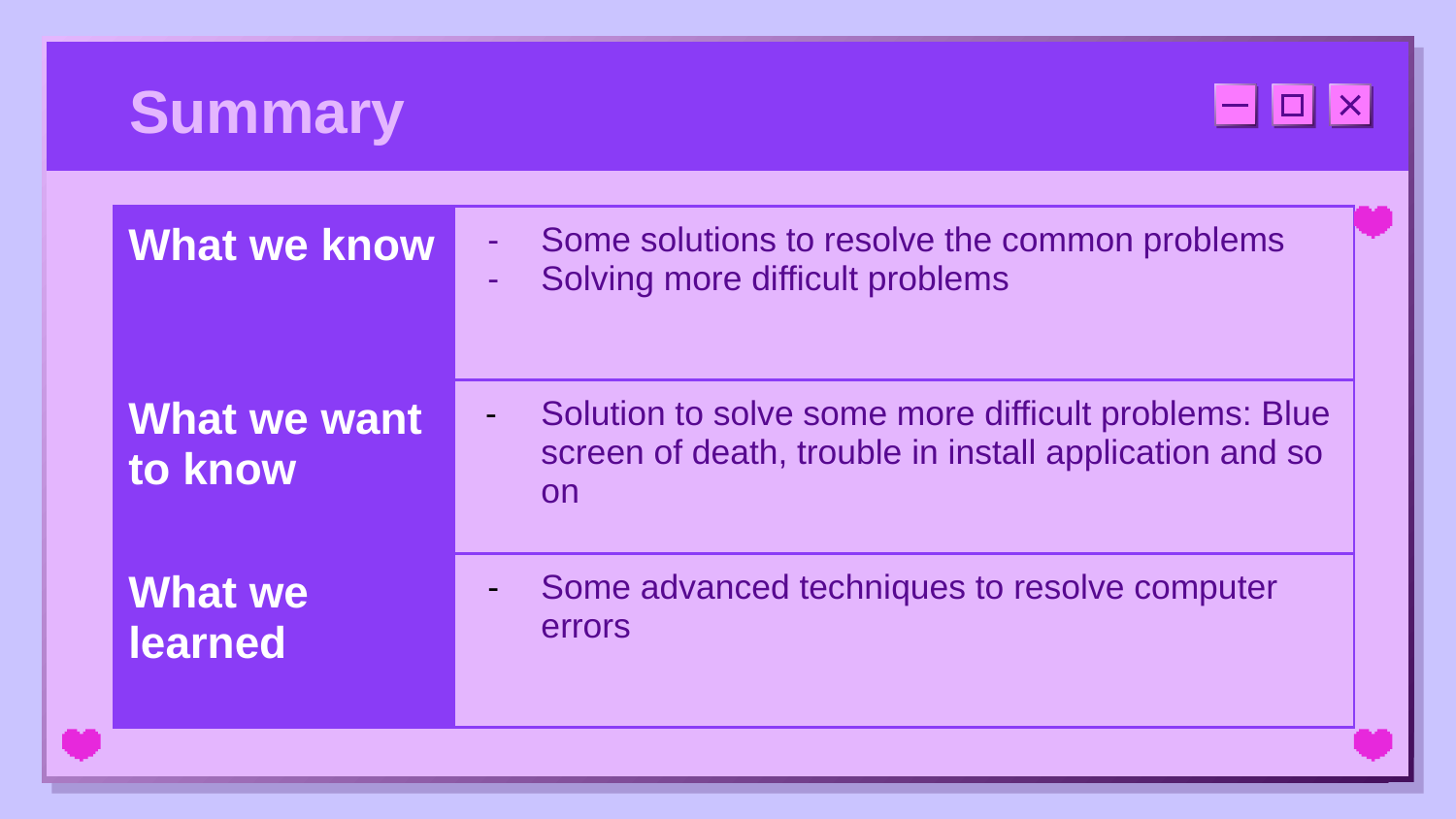

# Summary
| What we know | Some solutions to resolve the common problems Solving more difficult problems |
| --- | --- |
| What we want to know | Solution to solve some more difficult problems: Blue screen of death, trouble in install application and so on |
| What we learned | Some advanced techniques to resolve computer errors |